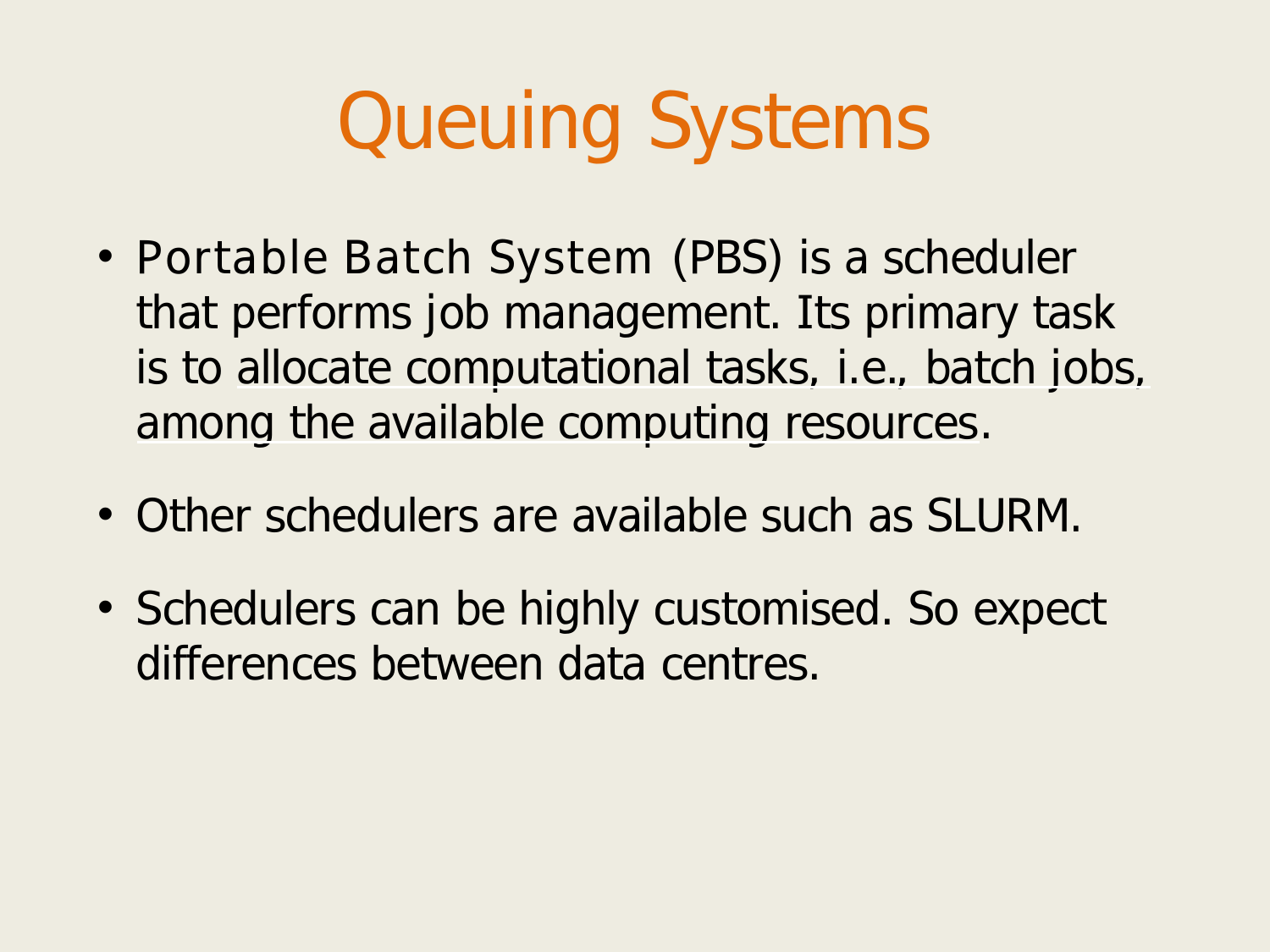

Queuing Systems
Portable Batch System (PBS) is a scheduler that performs job management. Its primary task is to allocate computational tasks, i.e., batch jobs, among the available computing resources.

Other schedulers are available such as SLURM.

Schedulers can be highly customised. So expect differences between data centres.